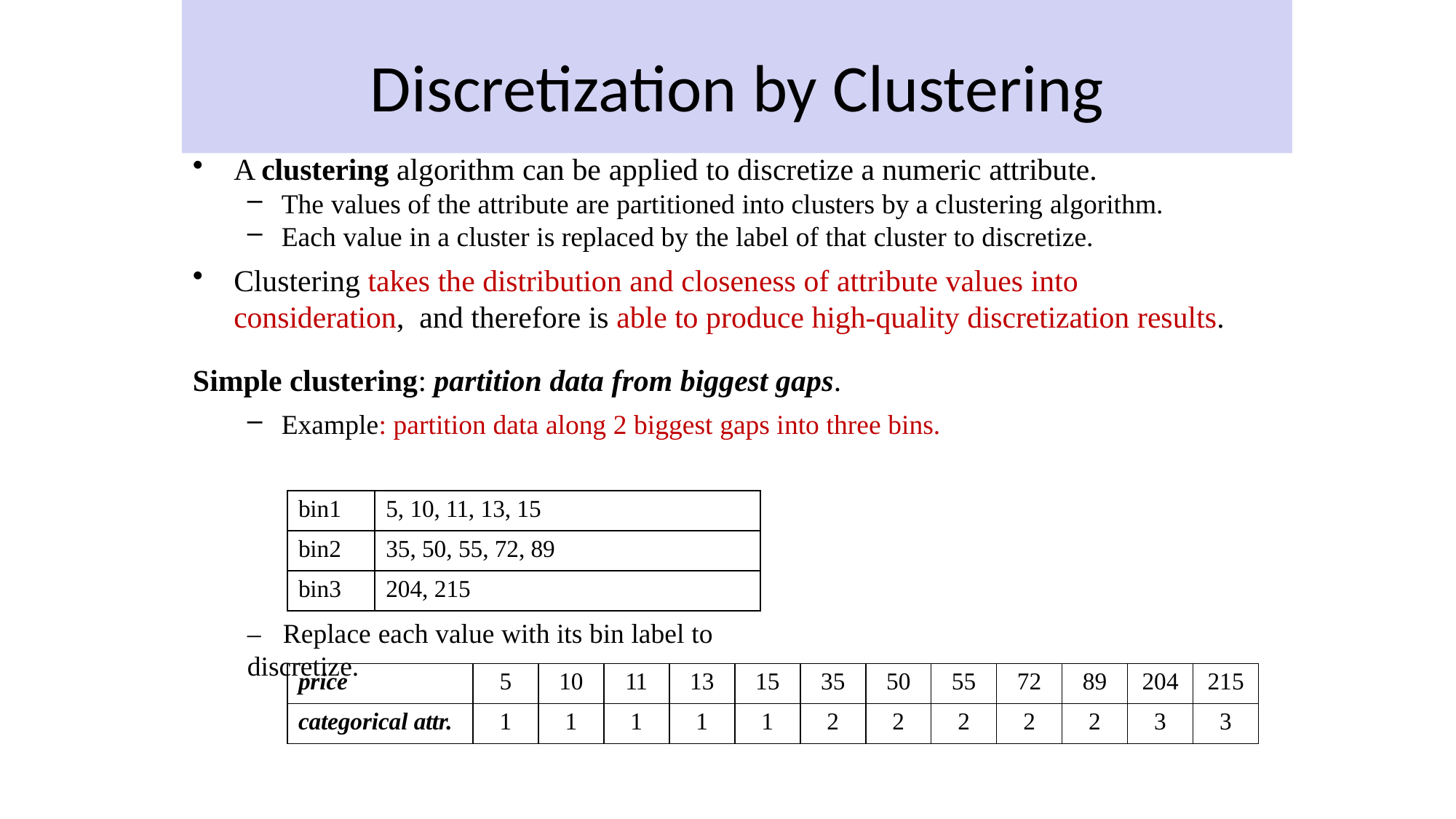

# Discretization by Clustering
A clustering algorithm can be applied to discretize a numeric attribute.
The values of the attribute are partitioned into clusters by a clustering algorithm.
Each value in a cluster is replaced by the label of that cluster to discretize.
Clustering takes the distribution and closeness of attribute values into consideration,  and therefore is able to produce high-quality discretization results.
Simple clustering: partition data from biggest gaps.
Example: partition data along 2 biggest gaps into three bins.
| bin1 | 5, 10, 11, 13, 15 |
| --- | --- |
| bin2 | 35, 50, 55, 72, 89 |
| bin3 | 204, 215 |
–	Replace each value with its bin label to discretize.
| price | 5 | 10 | 11 | 13 | 15 | 35 | 50 | 55 | 72 | 89 | 204 | 215 |
| --- | --- | --- | --- | --- | --- | --- | --- | --- | --- | --- | --- | --- |
| categorical attr. | 1 | 1 | 1 | 1 | 1 | 2 | 2 | 2 | 2 | 2 | 3 | 3 |